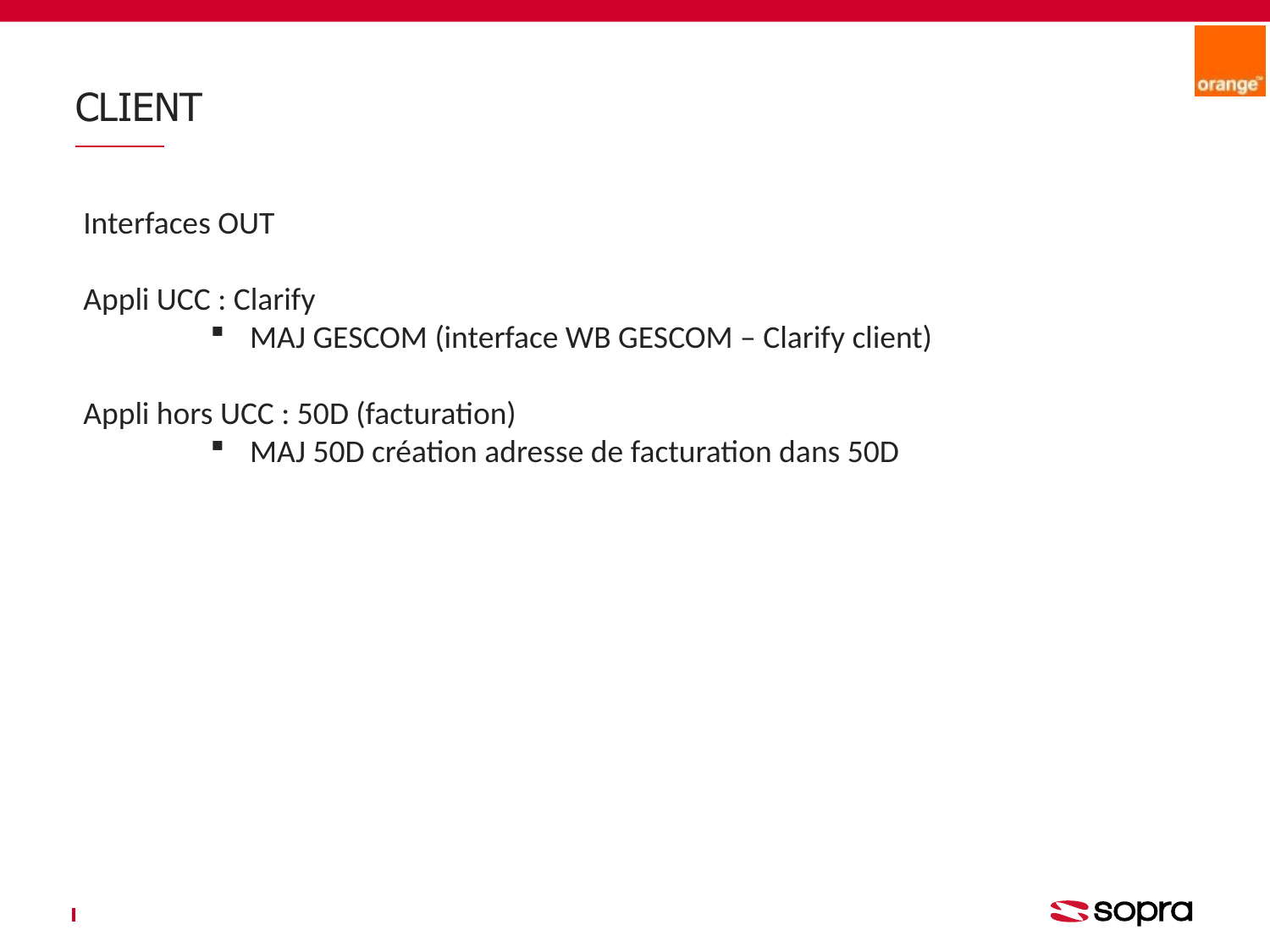

# CLIENT
Interfaces OUT

Appli UCC : Clarify
MAJ GESCOM (interface WB GESCOM – Clarify client)

Appli hors UCC : 50D (facturation)
MAJ 50D création adresse de facturation dans 50D